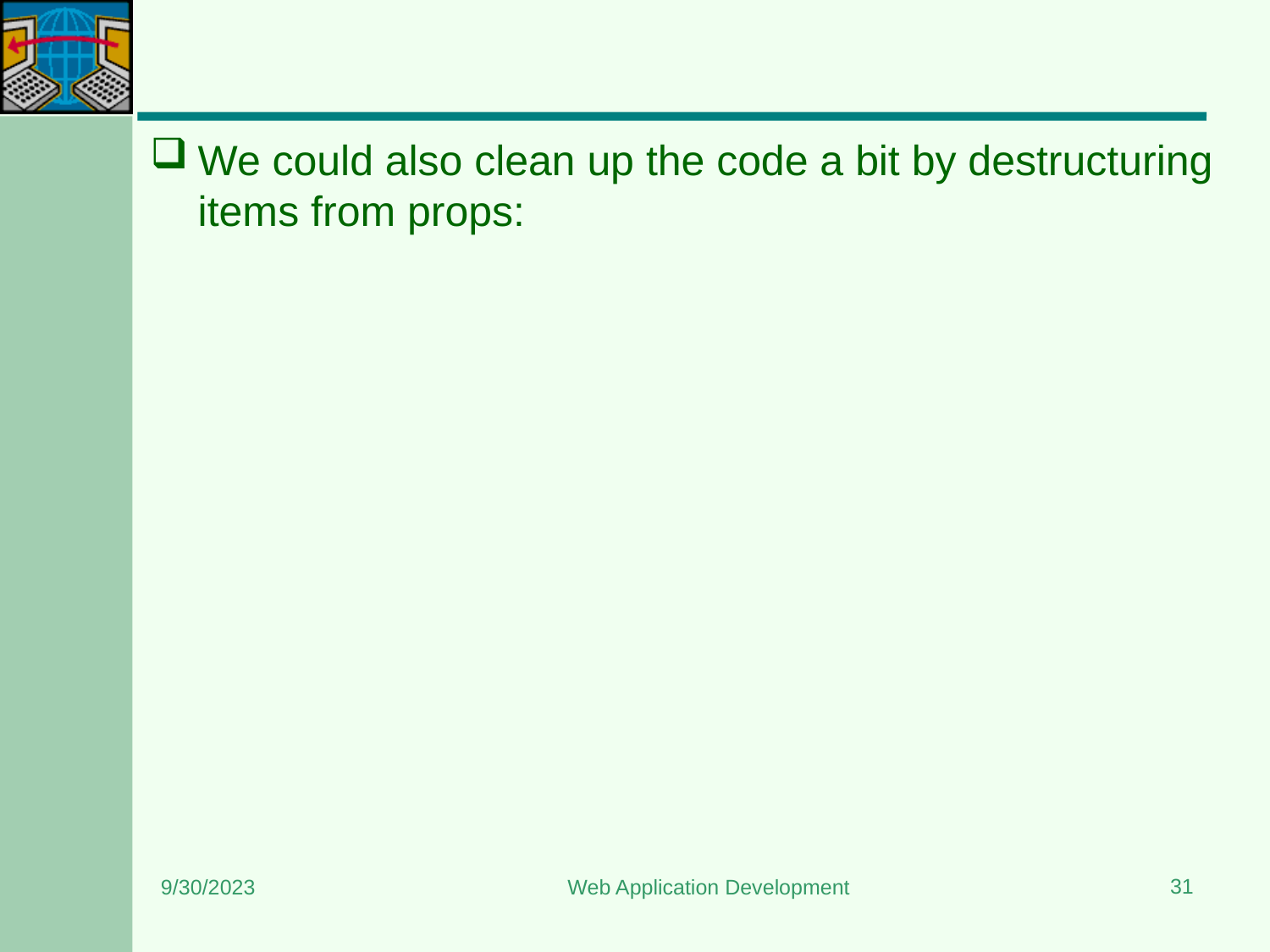

#
We could also clean up the code a bit by destructuring items from props:
31
9/30/2023
Web Application Development